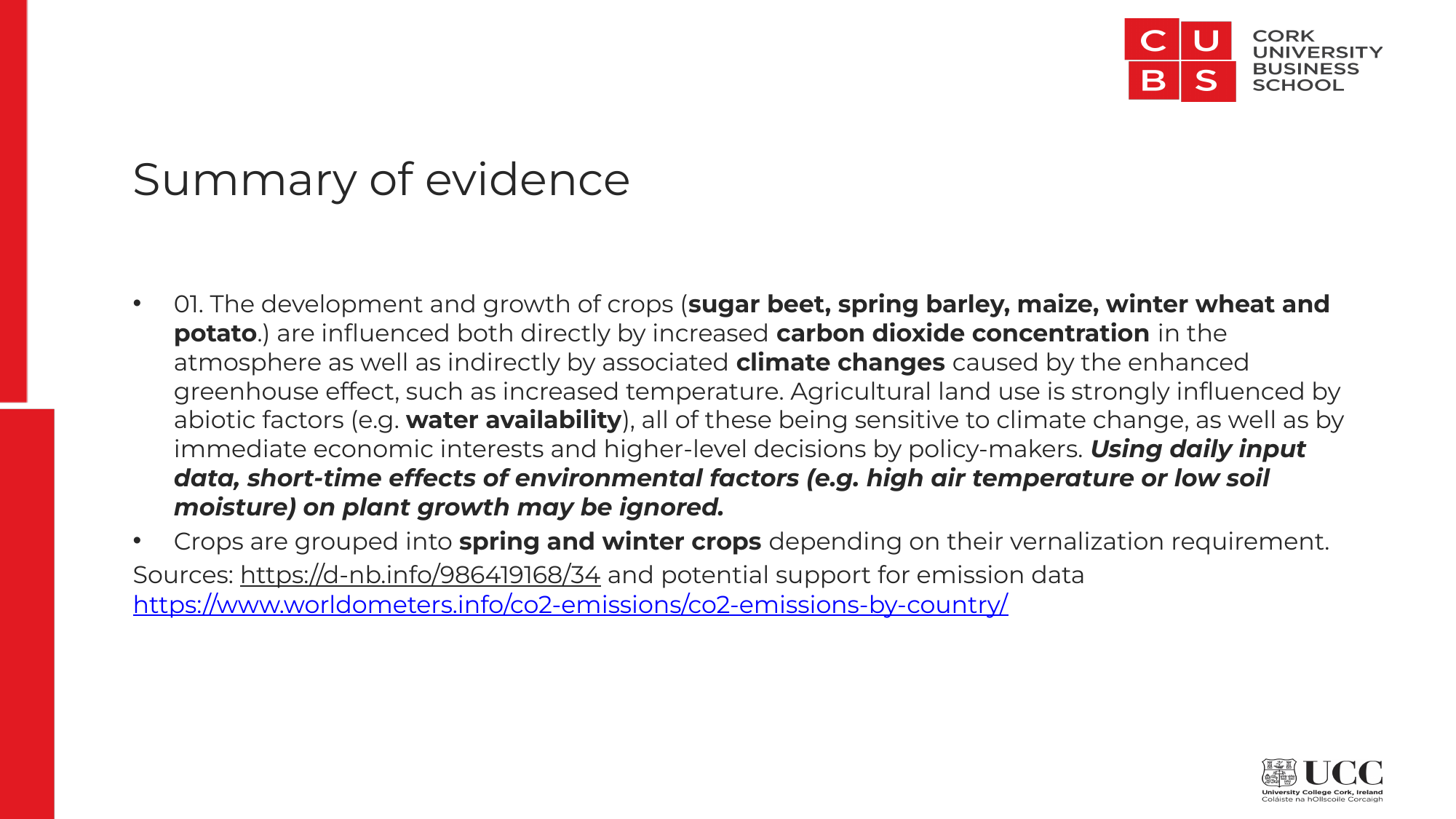

# Summary of evidence
01. The development and growth of crops (sugar beet, spring barley, maize, winter wheat and potato.) are influenced both directly by increased carbon dioxide concentration in the atmosphere as well as indirectly by associated climate changes caused by the enhanced greenhouse effect, such as increased temperature. Agricultural land use is strongly influenced by abiotic factors (e.g. water availability), all of these being sensitive to climate change, as well as by immediate economic interests and higher-level decisions by policy-makers. Using daily input data, short-time effects of environmental factors (e.g. high air temperature or low soil moisture) on plant growth may be ignored.
Crops are grouped into spring and winter crops depending on their vernalization requirement.
Sources: https://d-nb.info/986419168/34 and potential support for emission data https://www.worldometers.info/co2-emissions/co2-emissions-by-country/